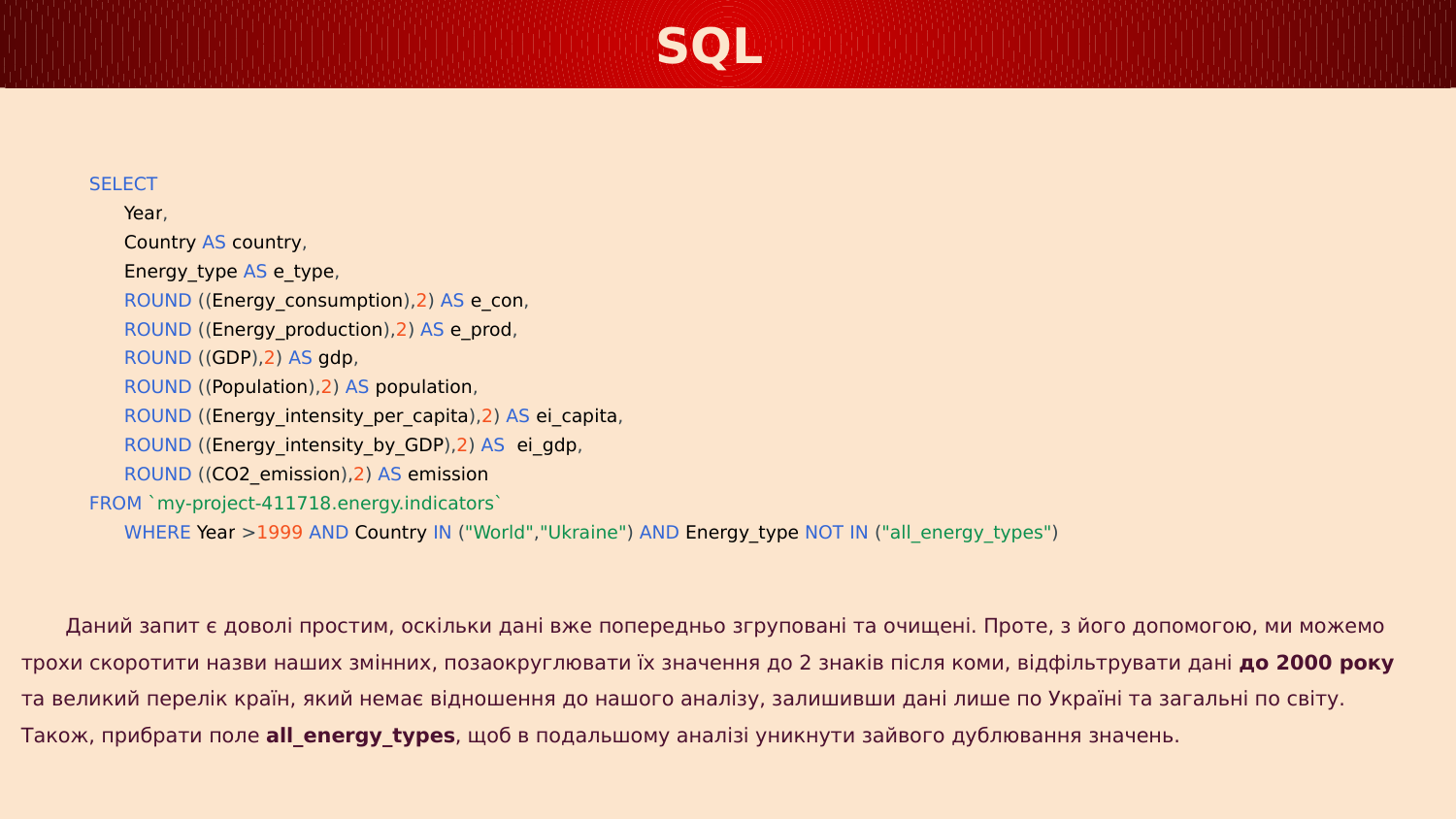

SQL
SELECT
      Year,
      Country AS country,
      Energy_type AS e_type,
      ROUND ((Energy_consumption),2) AS e_con,
      ROUND ((Energy_production),2) AS e_prod,
      ROUND ((GDP),2) AS gdp,
      ROUND ((Population),2) AS population,
      ROUND ((Energy_intensity_per_capita),2) AS ei_capita,
      ROUND ((Energy_intensity_by_GDP),2) AS  ei_gdp,
      ROUND ((CO2_emission),2) AS emission
FROM `my-project-411718.energy.indicators`
      WHERE Year >1999 AND Country IN ("World","Ukraine") AND Energy_type NOT IN ("all_energy_types")
       Даний запит є доволі простим, оскільки дані вже попередньо згруповані та очищені. Проте, з його допомогою, ми можемо трохи скоротити назви наших змінних, позаокруглювати їх значення до 2 знаків після коми, відфільтрувати дані до 2000 року та великий перелік країн, який немає відношення до нашого аналізу, залишивши дані лише по Україні та загальні по світу. Також, прибрати поле all_energy_types, щоб в подальшому аналізі уникнути зайвого дублювання значень.